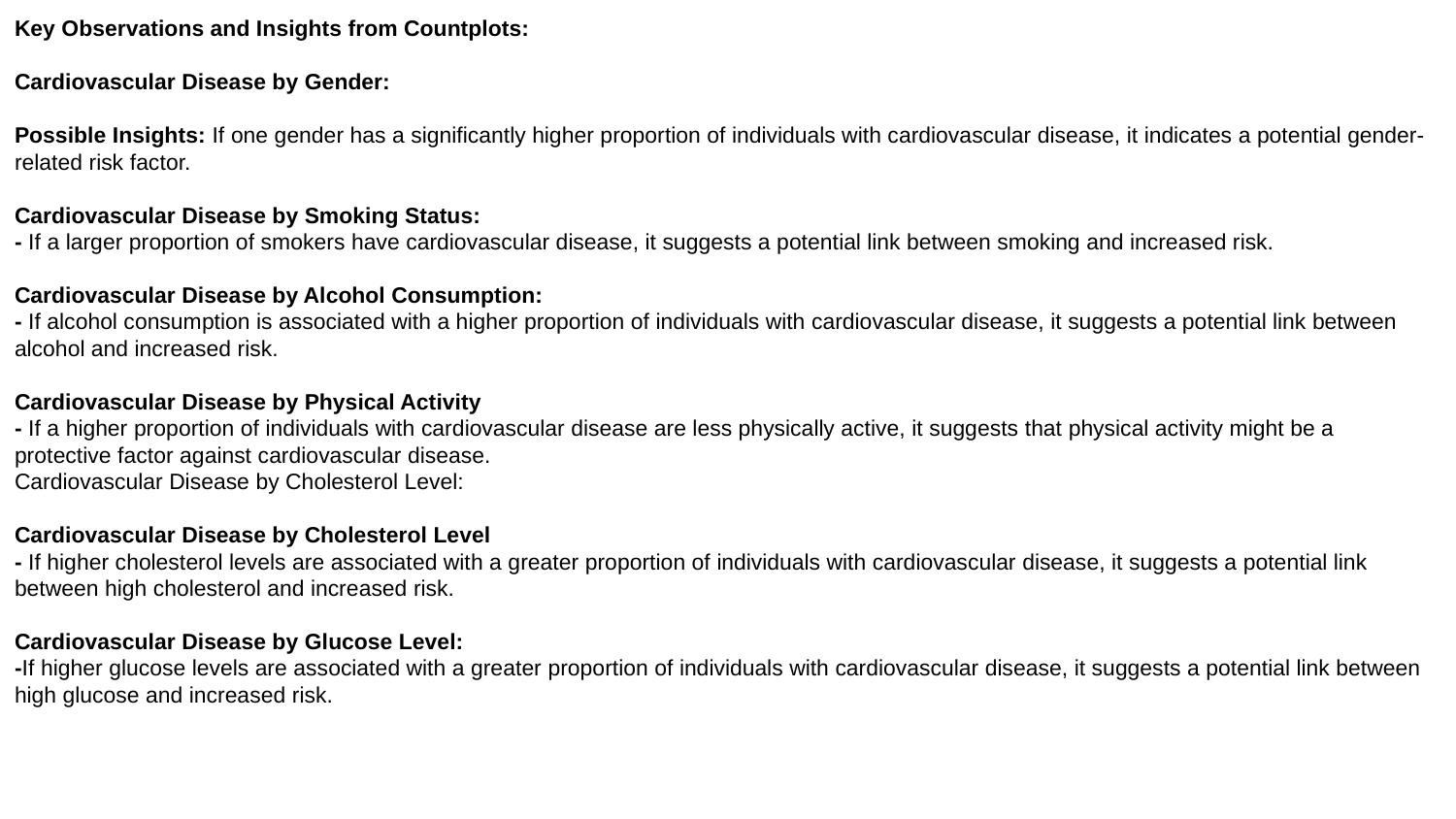

Key Observations and Insights from Countplots:

Cardiovascular Disease by Gender:

Possible Insights: If one gender has a significantly higher proportion of individuals with cardiovascular disease, it indicates a potential gender-related risk factor.

Cardiovascular Disease by Smoking Status:
- If a larger proportion of smokers have cardiovascular disease, it suggests a potential link between smoking and increased risk.

Cardiovascular Disease by Alcohol Consumption:
- If alcohol consumption is associated with a higher proportion of individuals with cardiovascular disease, it suggests a potential link between alcohol and increased risk.

Cardiovascular Disease by Physical Activity
- If a higher proportion of individuals with cardiovascular disease are less physically active, it suggests that physical activity might be a protective factor against cardiovascular disease.
Cardiovascular Disease by Cholesterol Level:

Cardiovascular Disease by Cholesterol Level
- If higher cholesterol levels are associated with a greater proportion of individuals with cardiovascular disease, it suggests a potential link between high cholesterol and increased risk.

Cardiovascular Disease by Glucose Level:
-If higher glucose levels are associated with a greater proportion of individuals with cardiovascular disease, it suggests a potential link between high glucose and increased risk.